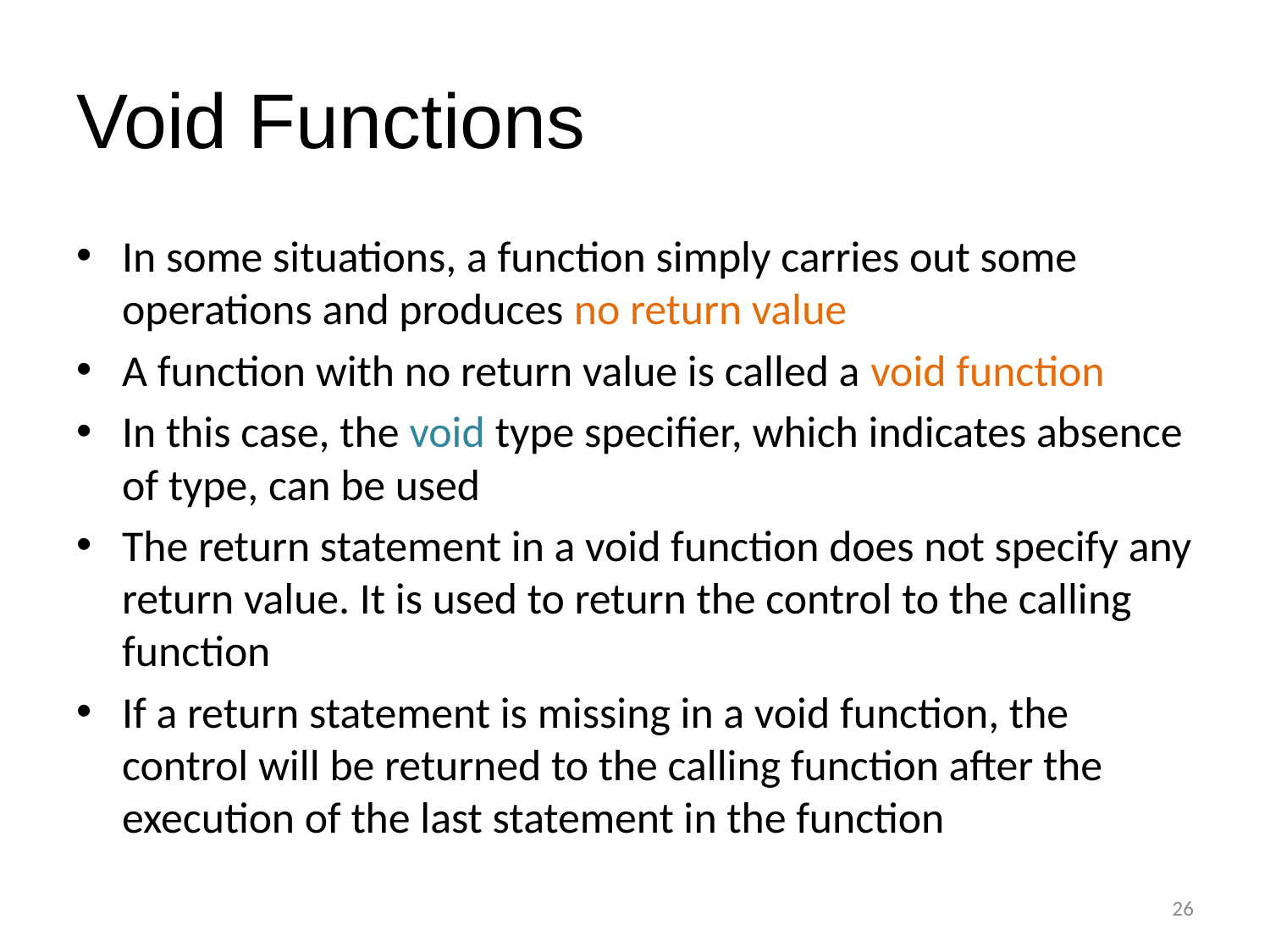

# Void Functions
In some situations, a function simply carries out some operations and produces no return value
A function with no return value is called a void function
In this case, the void type specifier, which indicates absence of type, can be used
The return statement in a void function does not specify any return value. It is used to return the control to the calling function
If a return statement is missing in a void function, the control will be returned to the calling function after the execution of the last statement in the function

26